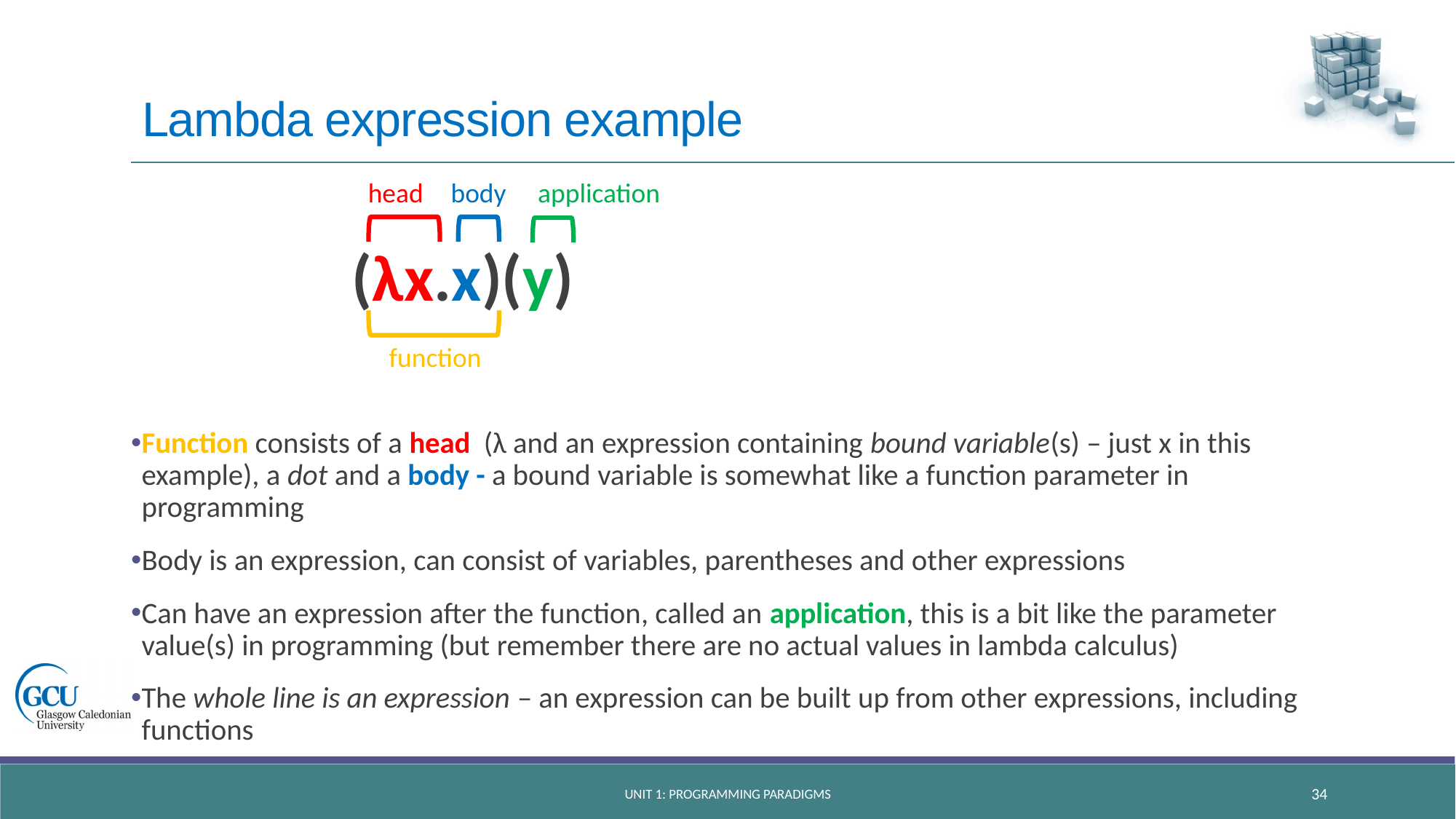

# Lambda expression example
application
head
body

               (λx.x)(y)

Function consists of a head  (λ and an expression containing bound variable(s) – just x in this example), a dot and a body - a bound variable is somewhat like a function parameter in programming
Body is an expression, can consist of variables, parentheses and other expressions
Can have an expression after the function, called an application, this is a bit like the parameter value(s) in programming (but remember there are no actual values in lambda calculus)
The whole line is an expression – an expression can be built up from other expressions, including functions

function
Unit 1: programming paradigms
34